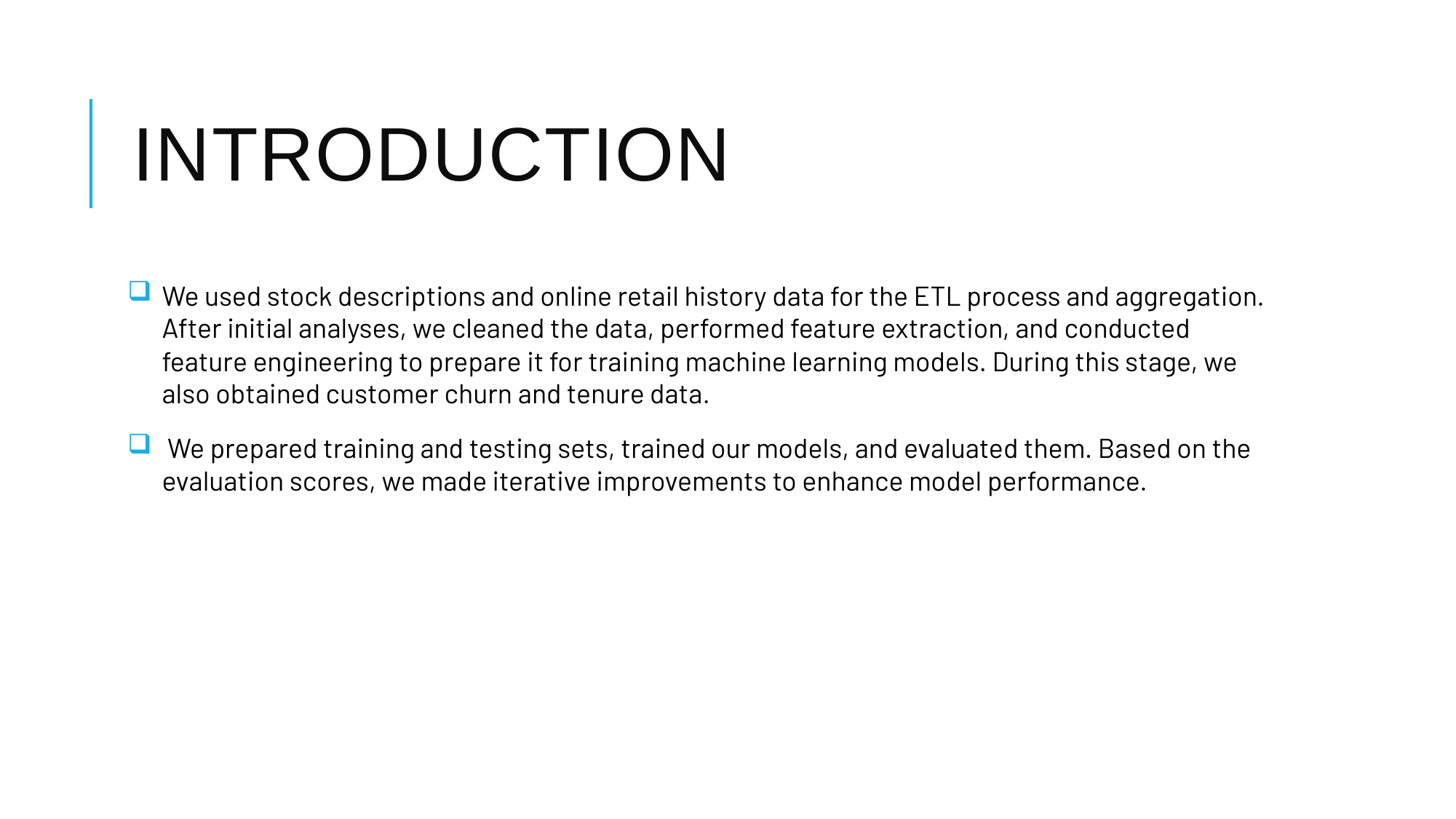

# INTRODUCTION
We used stock descriptions and online retail history data for the ETL process and aggregation. After initial analyses, we cleaned the data, performed feature extraction, and conducted feature engineering to prepare it for training machine learning models. During this stage, we also obtained customer churn and tenure data.
 We prepared training and testing sets, trained our models, and evaluated them. Based on the evaluation scores, we made iterative improvements to enhance model performance.